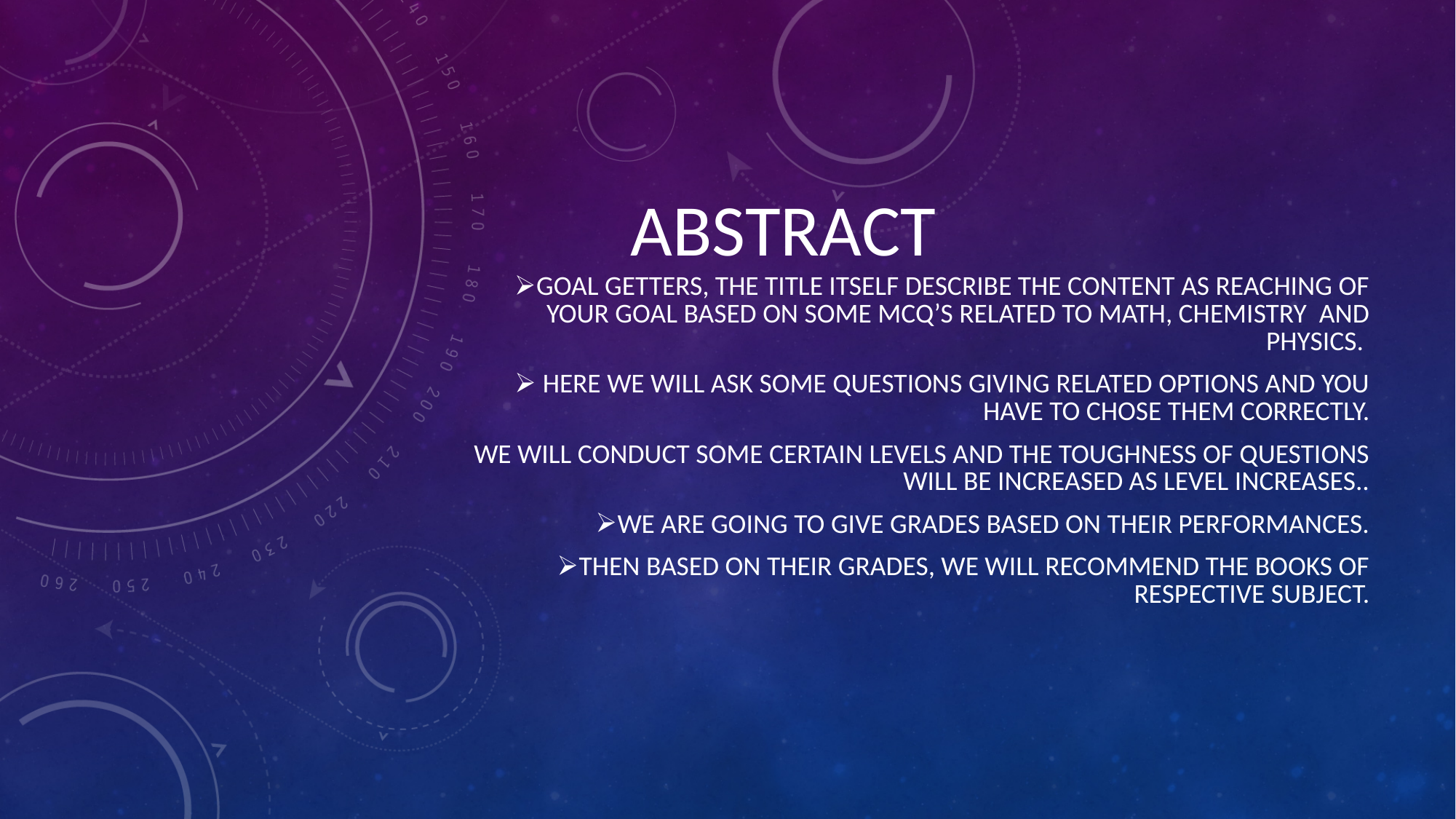

# abstract
Goal getters, the title itself describe the content as reaching of your goal based on some mcq’s related to math, chemistry  and physics.
 Here we will ask some questions giving related options and you have to chose them correctly.
We will conduct some certain levels and the toughness of questions will be increased as level increases..
We are going to give grades based on their performances.
Then based on their grades, we will recommend the books of respective subject.